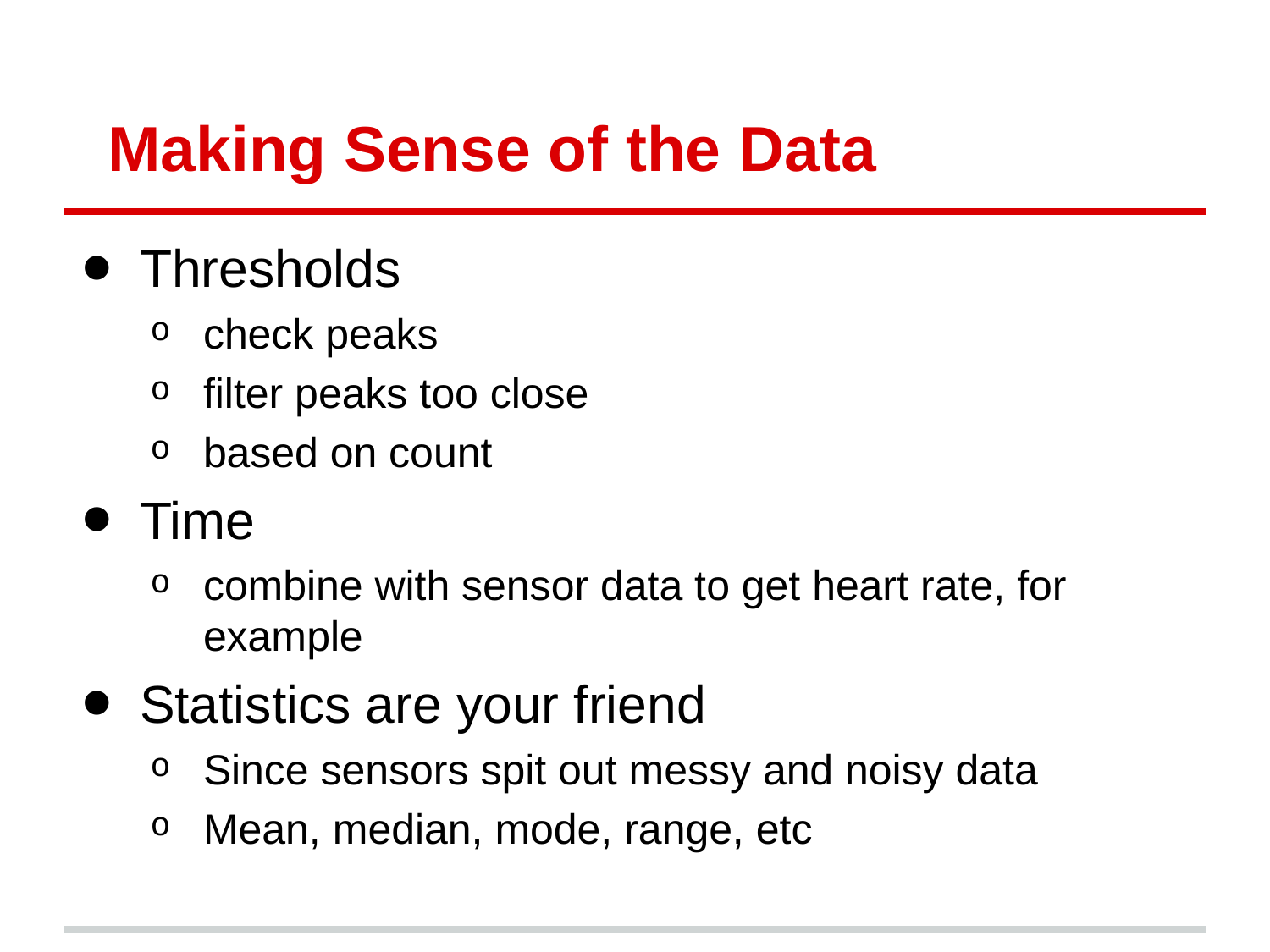

# Making Sense of the Data
Thresholds
check peaks
filter peaks too close
based on count
Time
combine with sensor data to get heart rate, for example
Statistics are your friend
Since sensors spit out messy and noisy data
Mean, median, mode, range, etc